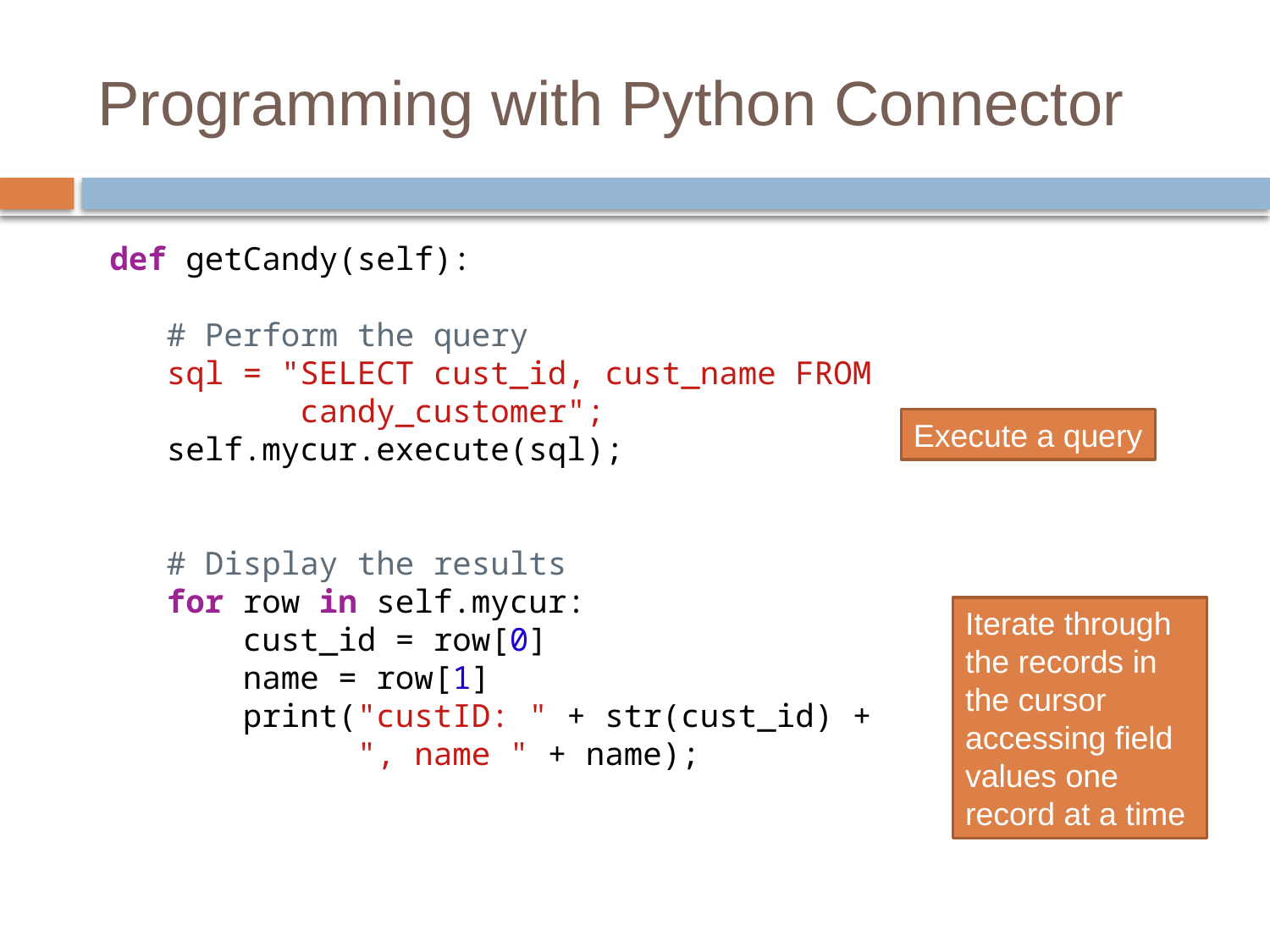

# Programming with Python Connector
     def getCandy(self):

        # Perform the query
        sql = "SELECT cust_id, cust_name FROM
               candy_customer";
        self.mycur.execute(sql);

        # Display the results
        for row in self.mycur:
            cust_id = row[0]
            name = row[1]
            print("custID: " + str(cust_id) +
                  ", name " + name);

Execute a query
Iterate through the records in the cursor accessing field values one record at a time